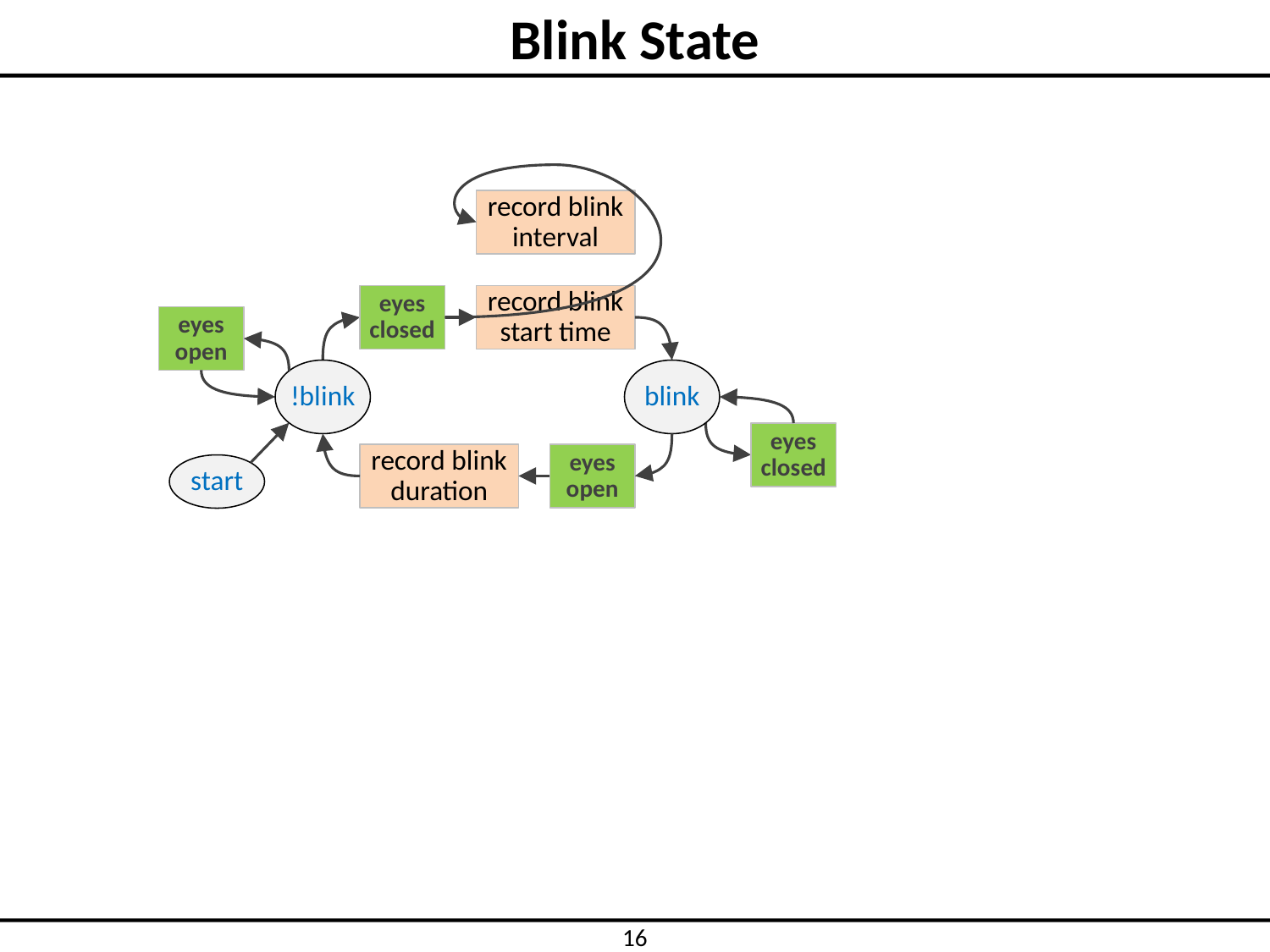

# Blink State
record blink
interval
eyes
closed
record blink
start time
eyes
open
!blink
blink
eyes
closed
record blink
duration
eyes
open
start